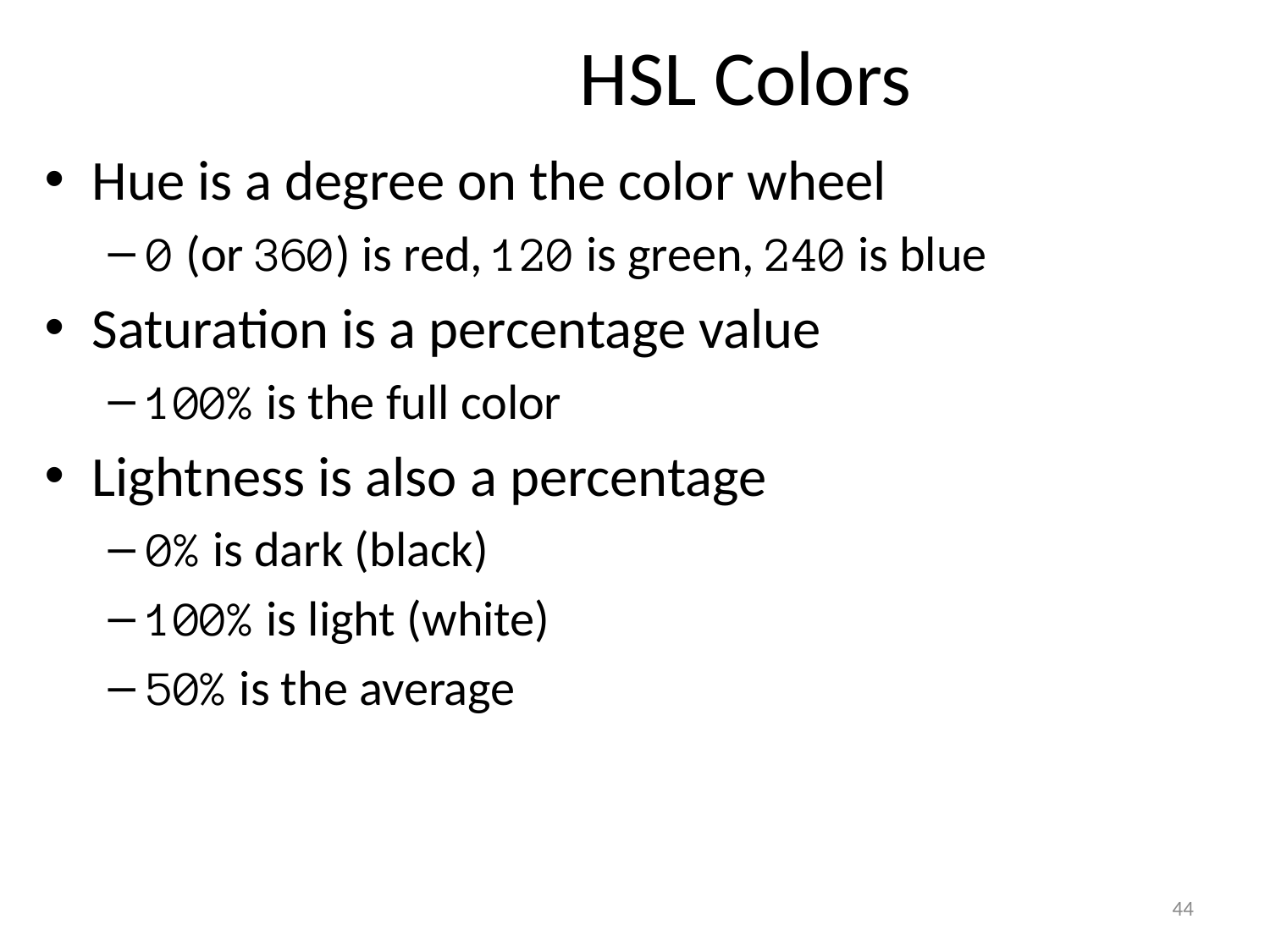

# HSL Colors
Hue is a degree on the color wheel
0 (or 360) is red, 120 is green, 240 is blue
Saturation is a percentage value
100% is the full color
Lightness is also a percentage
0% is dark (black)
100% is light (white)
50% is the average
44